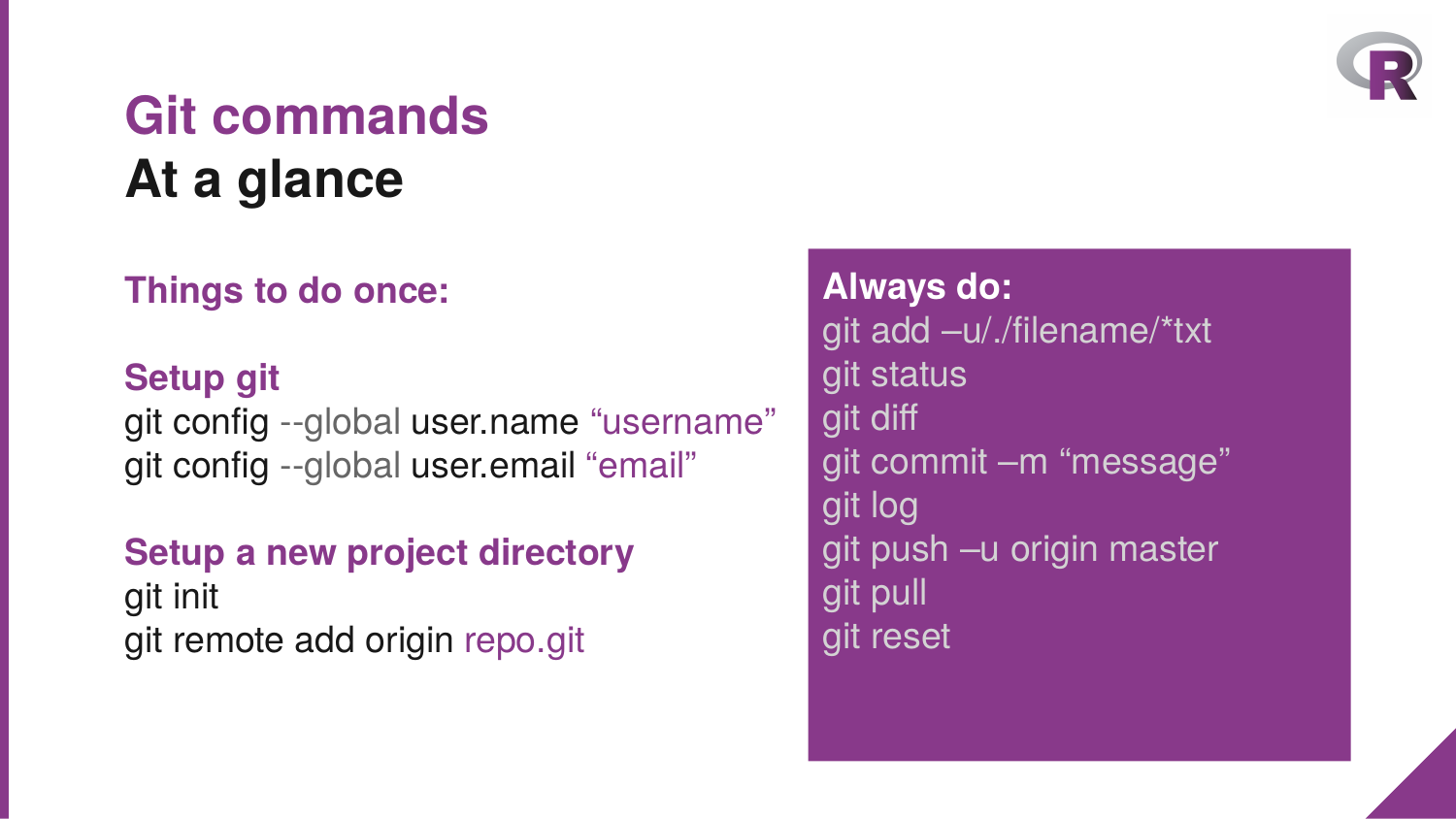

# Git commands At a glance
Always do:
git add –u/./filename/*txt
git status
git diff
git commit –m “message”
git log
git push –u origin master
git pull
git reset

Things to do once:

Setup git
git config --global user.name “username”
git config --global user.email “email”

Setup a new project directory
git init
git remote add origin repo.git